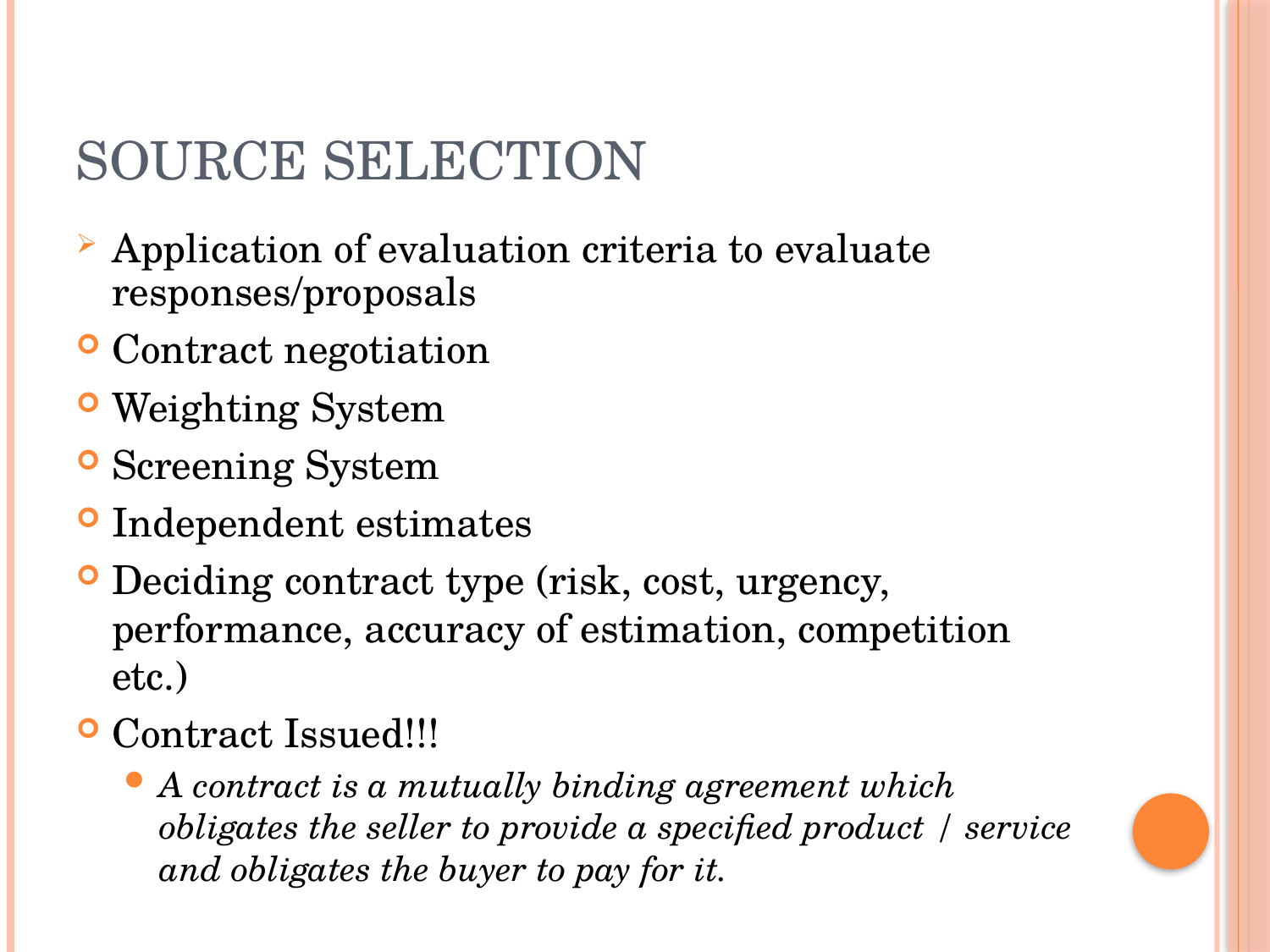

# Source Selection
Application of evaluation criteria to evaluate responses/proposals
Contract negotiation
Weighting System
Screening System
Independent estimates
Deciding contract type (risk, cost, urgency, performance, accuracy of estimation, competition etc.)
Contract Issued!!!
A contract is a mutually binding agreement which obligates the seller to provide a specified product / service and obligates the buyer to pay for it.